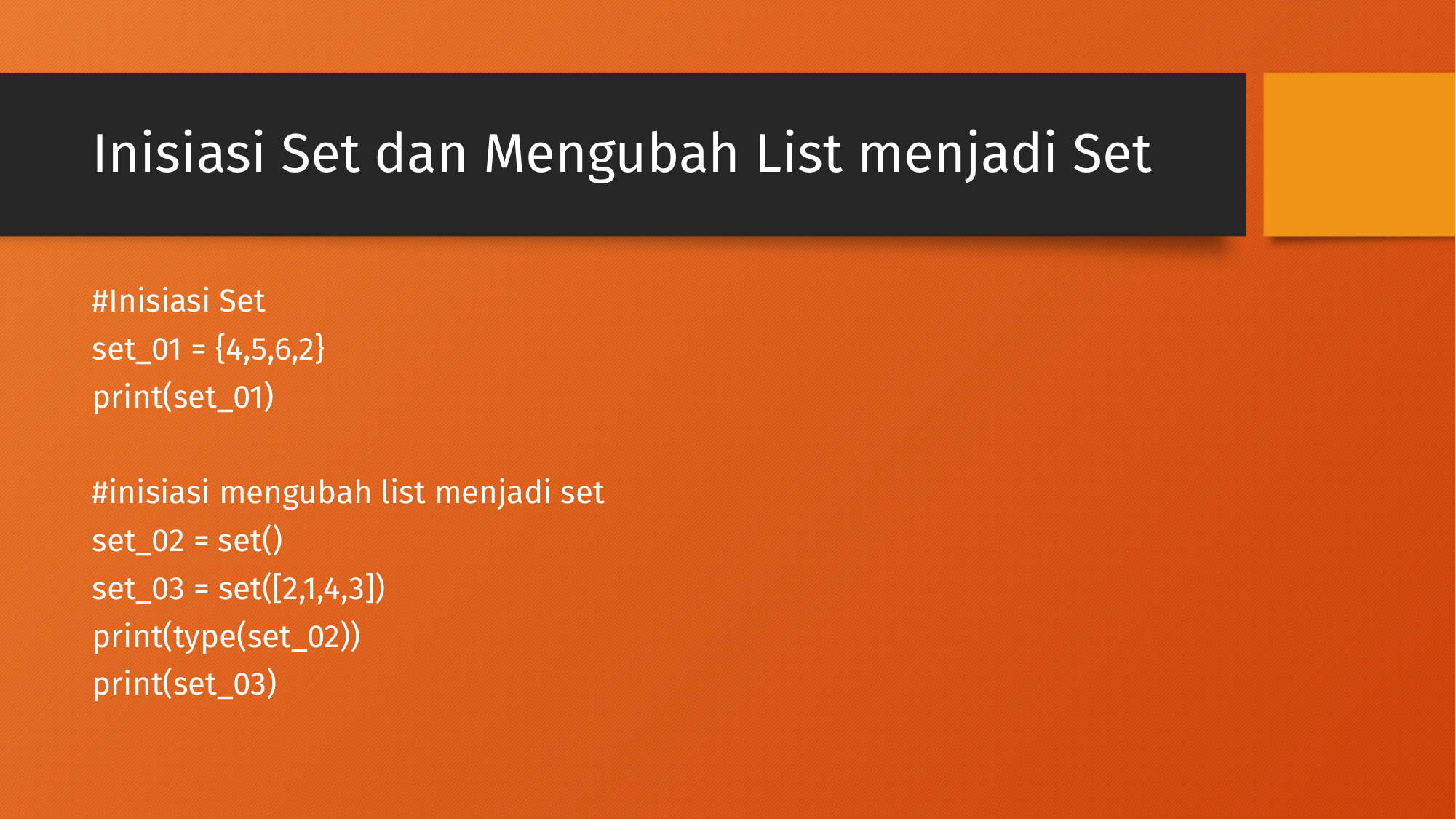

# Inisiasi Set dan Mengubah List menjadi Set
#Inisiasi Set
set_01 = {4,5,6,2}
print(set_01)

#inisiasi mengubah list menjadi set
set_02 = set()
set_03 = set([2,1,4,3])
print(type(set_02))
print(set_03)